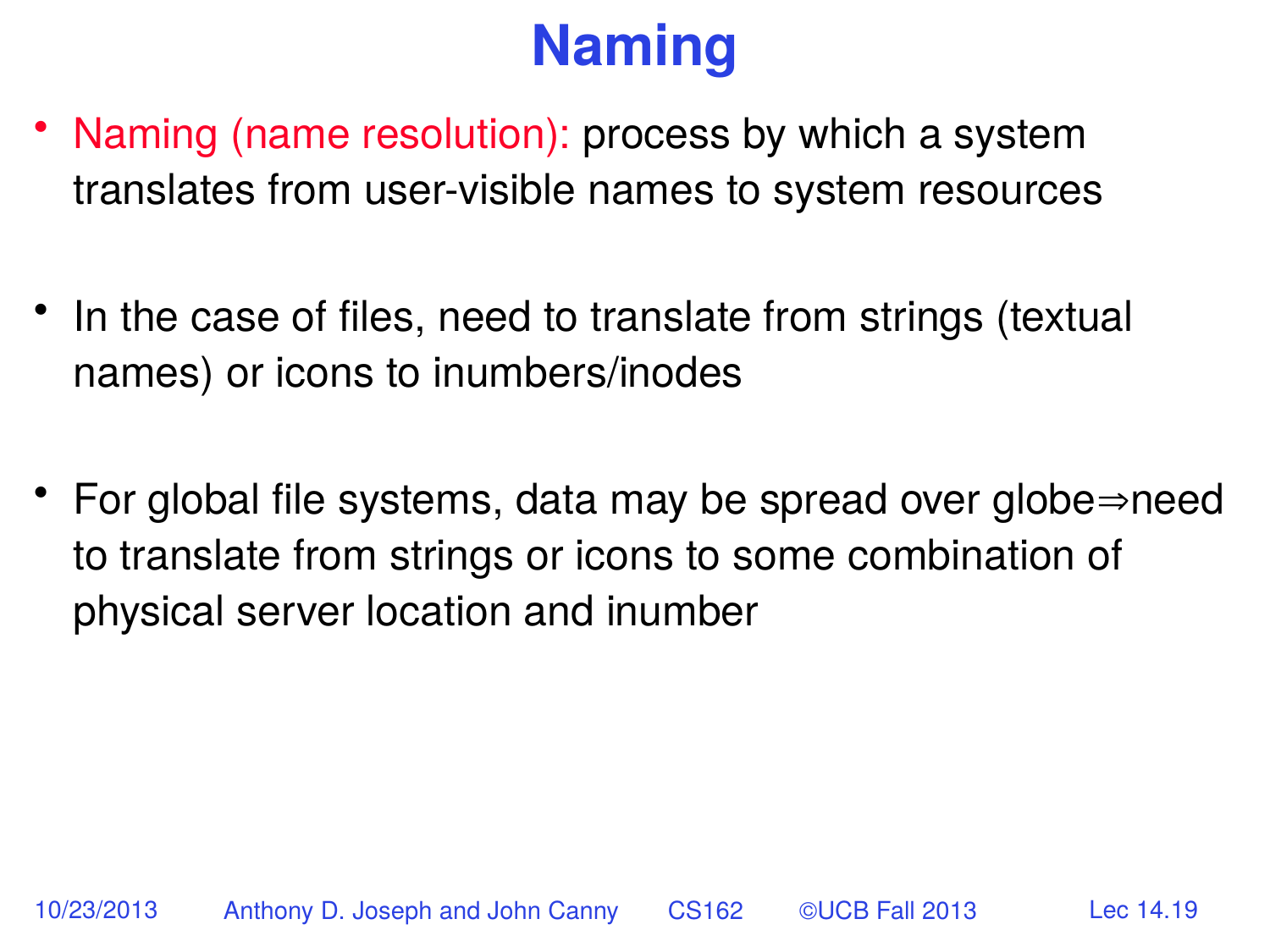

# Naming
Naming (name resolution): process by which a system translates from user-visible names to system resources

In the case of files, need to translate from strings (textual names) or icons to inumbers/inodes

For global file systems, data may be spread over globe⇒need to translate from strings or icons to some combination of physical server location and inumber